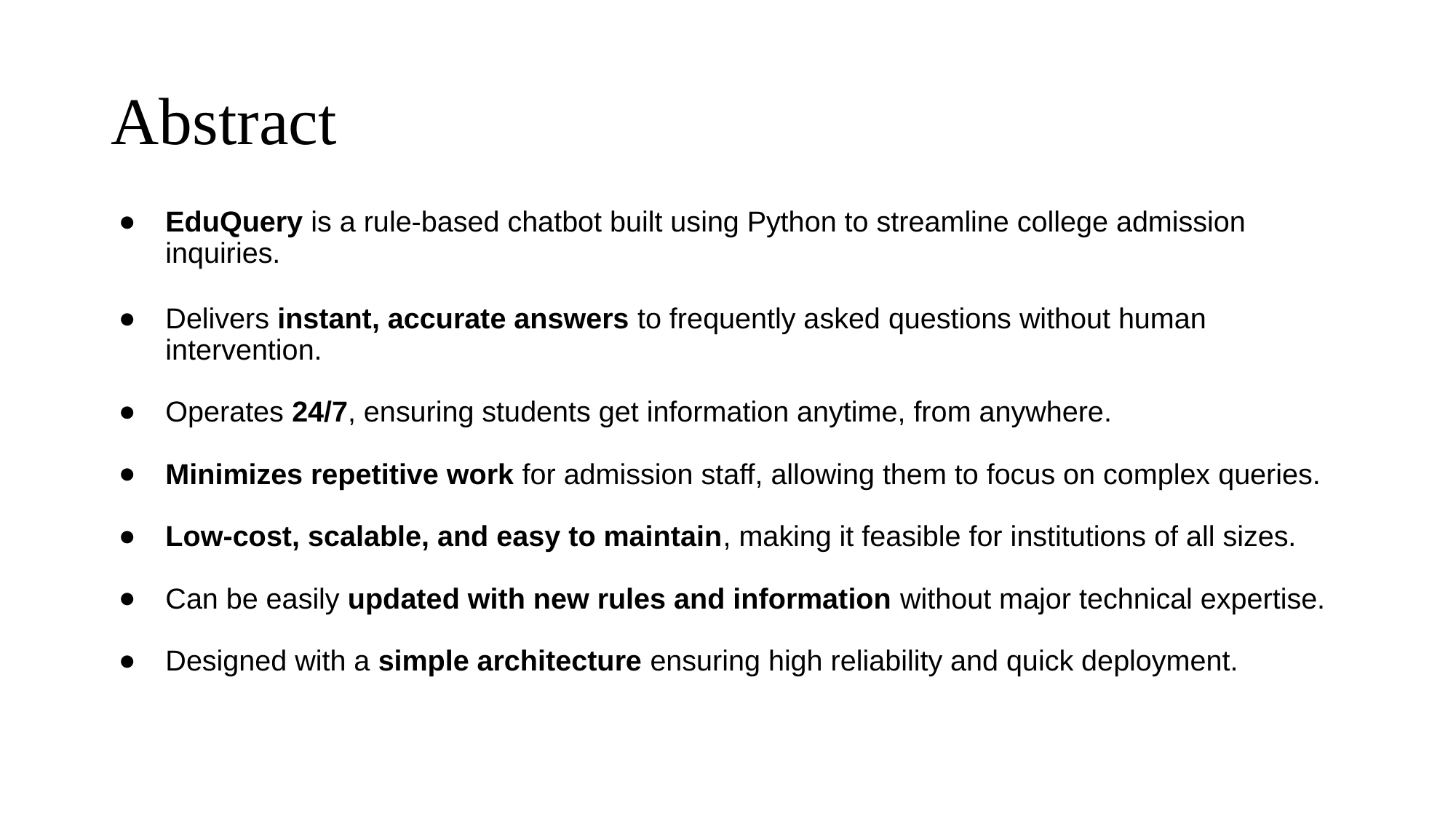

# Abstract
EduQuery is a rule-based chatbot built using Python to streamline college admission inquiries.
Delivers instant, accurate answers to frequently asked questions without human intervention.
Operates 24/7, ensuring students get information anytime, from anywhere.
Minimizes repetitive work for admission staff, allowing them to focus on complex queries.
Low-cost, scalable, and easy to maintain, making it feasible for institutions of all sizes.
Can be easily updated with new rules and information without major technical expertise.
Designed with a simple architecture ensuring high reliability and quick deployment.